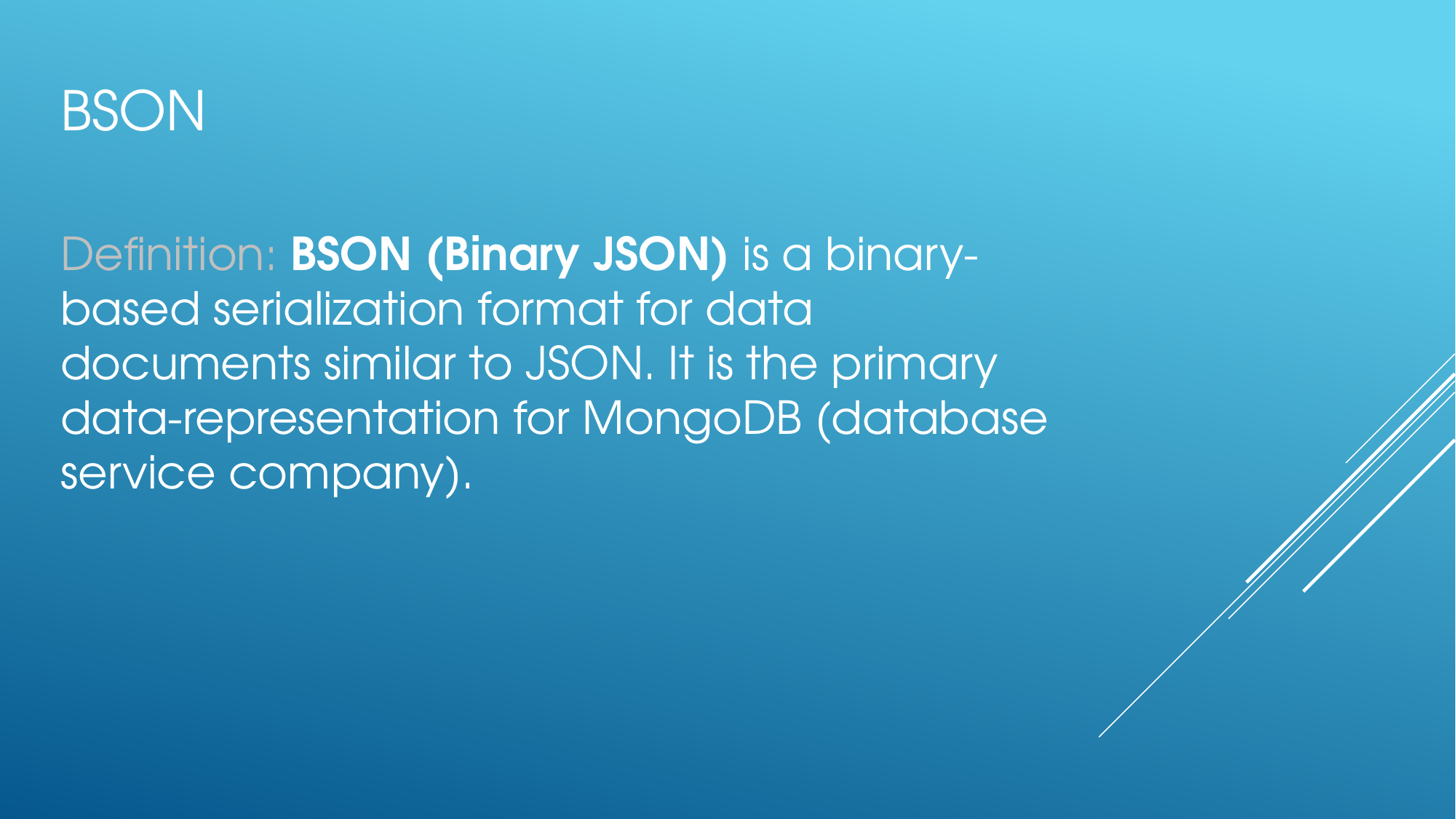

# BSON
Definition: BSON (Binary JSON) is a binary-based serialization format for data documents similar to JSON. It is the primary data-representation for MongoDB (database service company).